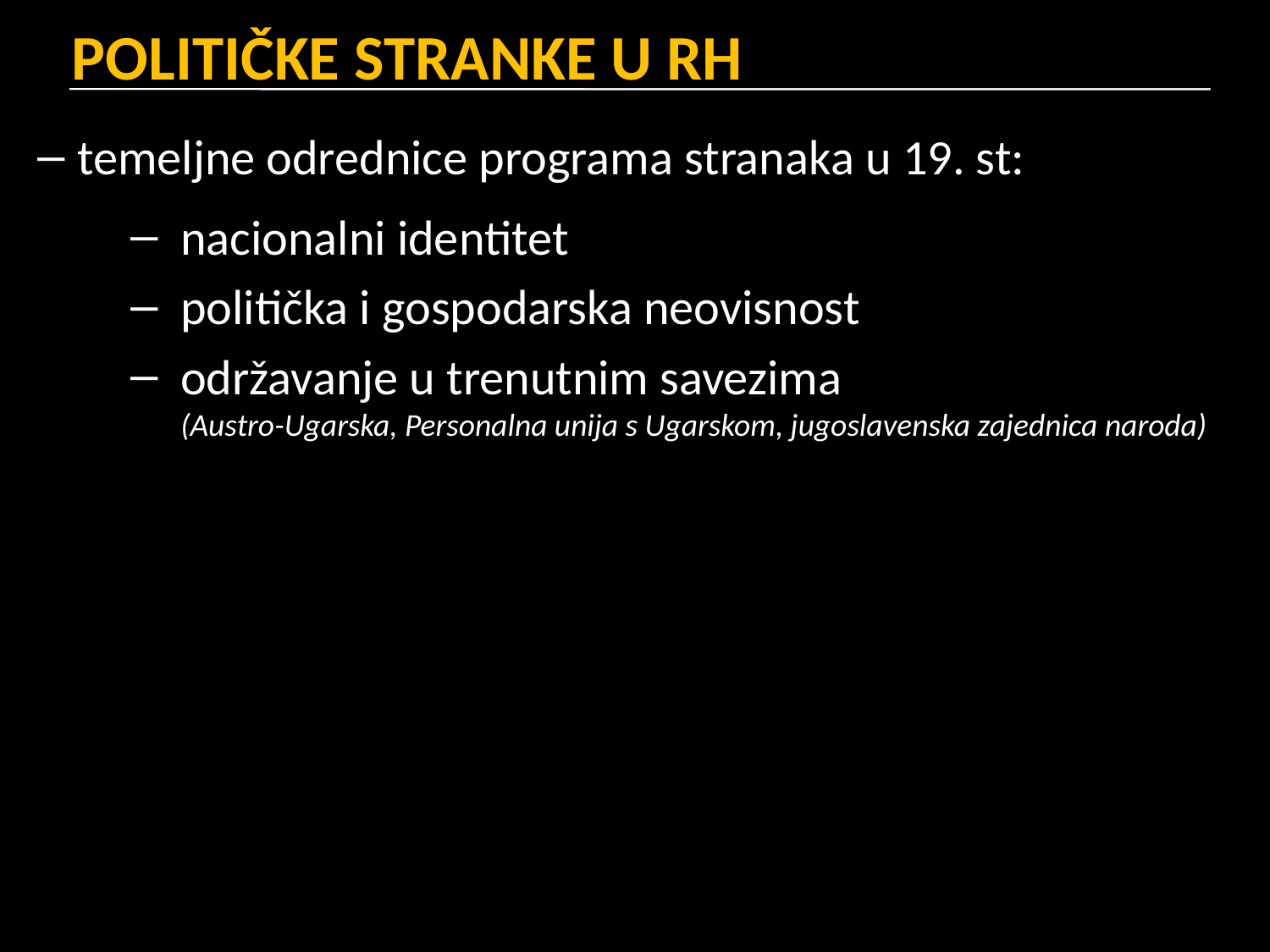

# POLITIČKE STRANKE U RH
temeljne odrednice programa stranaka u 19. st:
nacionalni identitet
politička i gospodarska neovisnost
održavanje u trenutnim savezima
(Austro-Ugarska, Personalna unija s Ugarskom, jugoslavenska zajednica naroda)